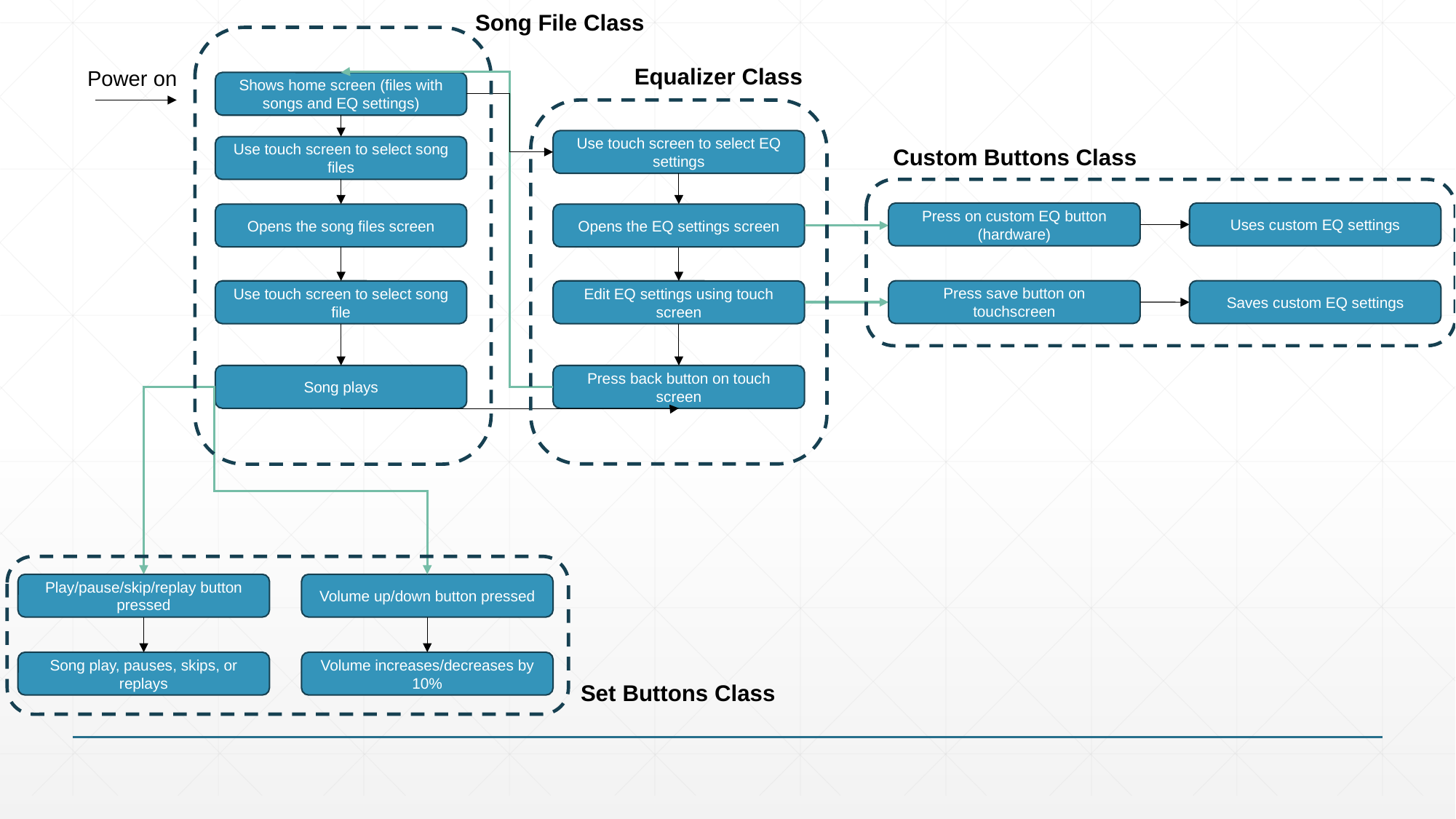

Song File Class

Equalizer Class
Power on
Shows home screen (files with songs and EQ settings)

Use touch screen to select EQ settings
Use touch screen to select song files
Custom Buttons Class

Uses custom EQ settings
Press on custom EQ button (hardware)
Opens the EQ settings screen
Opens the song files screen
Saves custom EQ settings
Press save button on touchscreen
Use touch screen to select song file
Edit EQ settings using touch screen
Press back button on touch screen
Song plays

Play/pause/skip/replay button pressed
Volume up/down button pressed
Song play, pauses, skips, or replays
Volume increases/decreases by 10%
Set Buttons Class